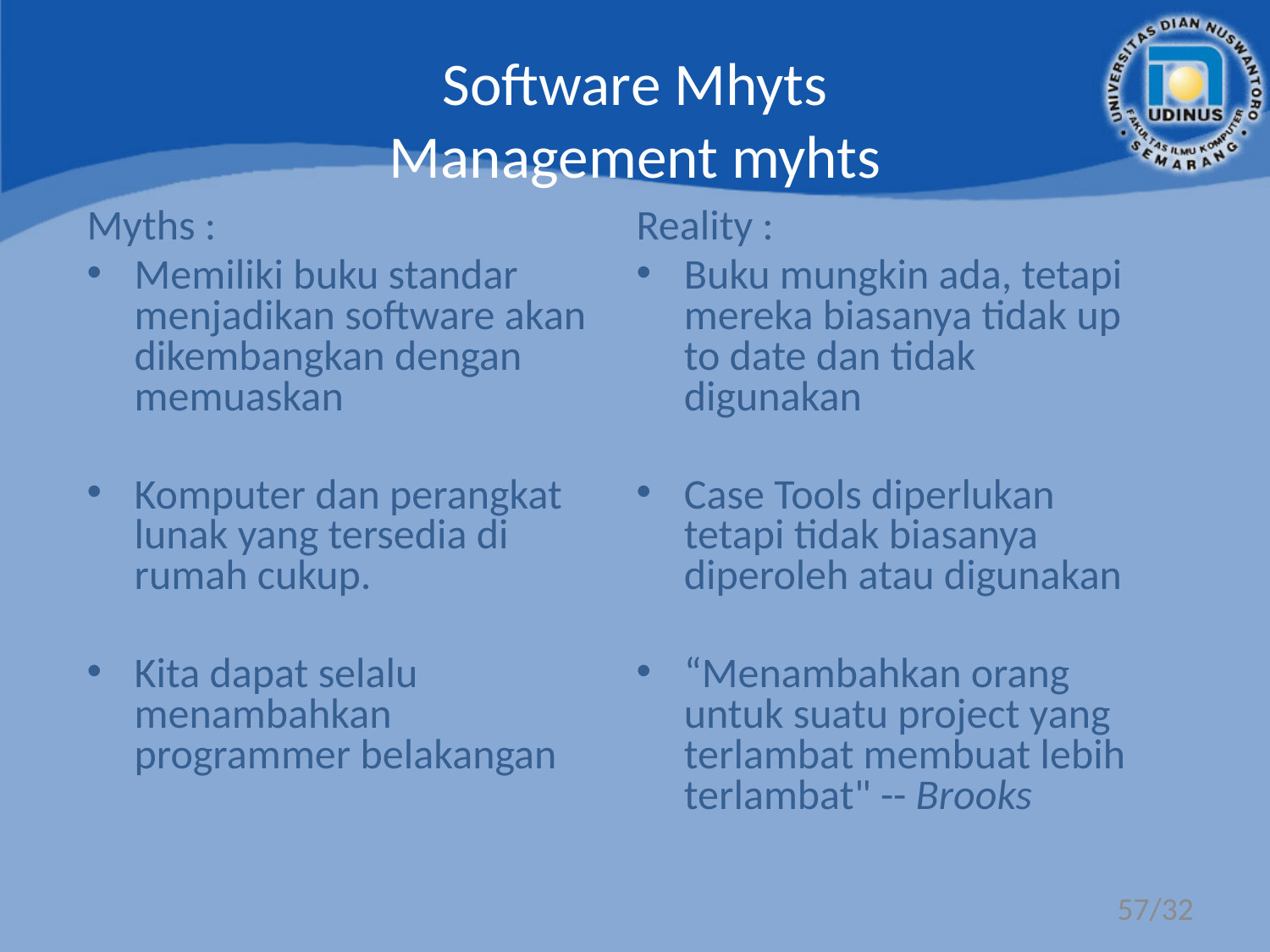

Software Mhyts
Management myhts
Myths :
Memiliki buku standar menjadikan software akan dikembangkan dengan memuaskan

Komputer dan perangkat lunak yang tersedia di rumah cukup.

Kita dapat selalu menambahkan programmer belakangan
Reality :
Buku mungkin ada, tetapi mereka biasanya tidak up to date dan tidak digunakan

Case Tools diperlukan tetapi tidak biasanya diperoleh atau digunakan

“Menambahkan orang untuk suatu project yang terlambat membuat lebih terlambat" -- Brooks

57